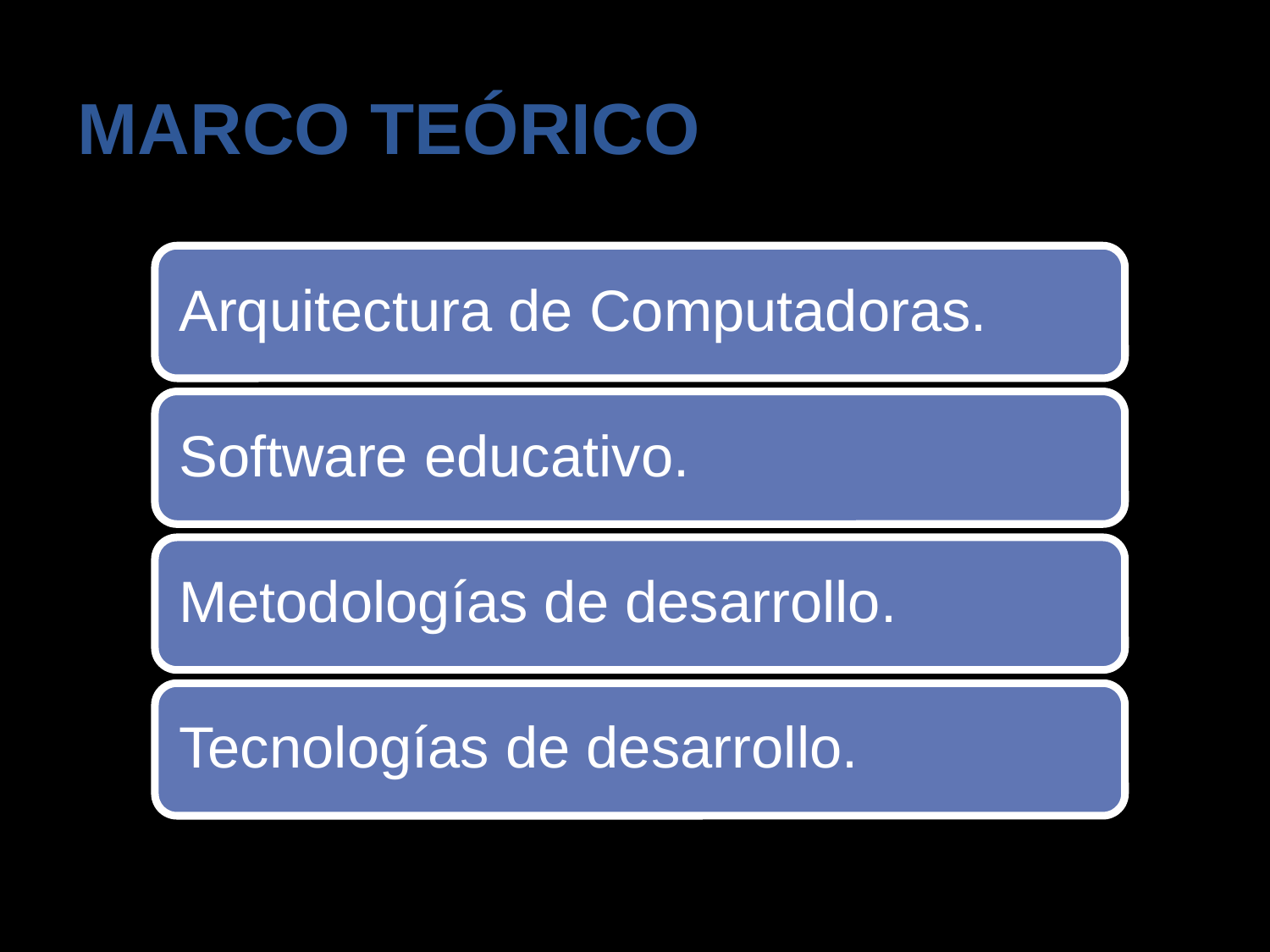

# MARCO TEÓRICO

Arquitectura de Computadoras.

Software educativo.

Metodologías de desarrollo.

Tecnologías de desarrollo.